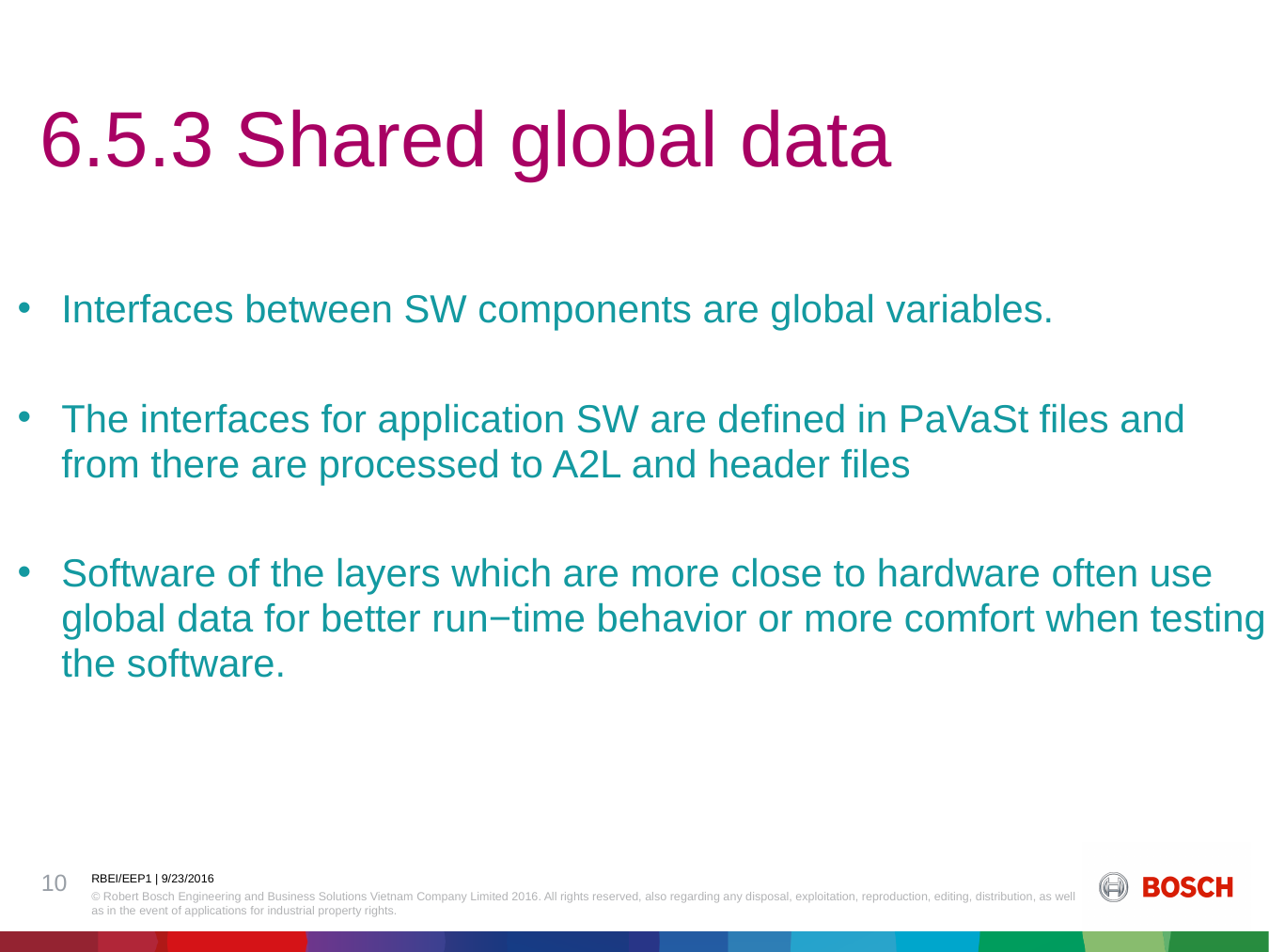

# 6.5.3 Shared global data

Interfaces between SW components are global variables.

The interfaces for application SW are defined in PaVaSt files and from there are processed to A2L and header files

Software of the layers which are more close to hardware often use global data for better run−time behavior or more comfort when testing the software.

10
RBEI/EEP1 | 9/23/2016
© Robert Bosch Engineering and Business Solutions Vietnam Company Limited 2016. All rights reserved, also regarding any disposal, exploitation, reproduction, editing, distribution, as well as in the event of applications for industrial property rights.